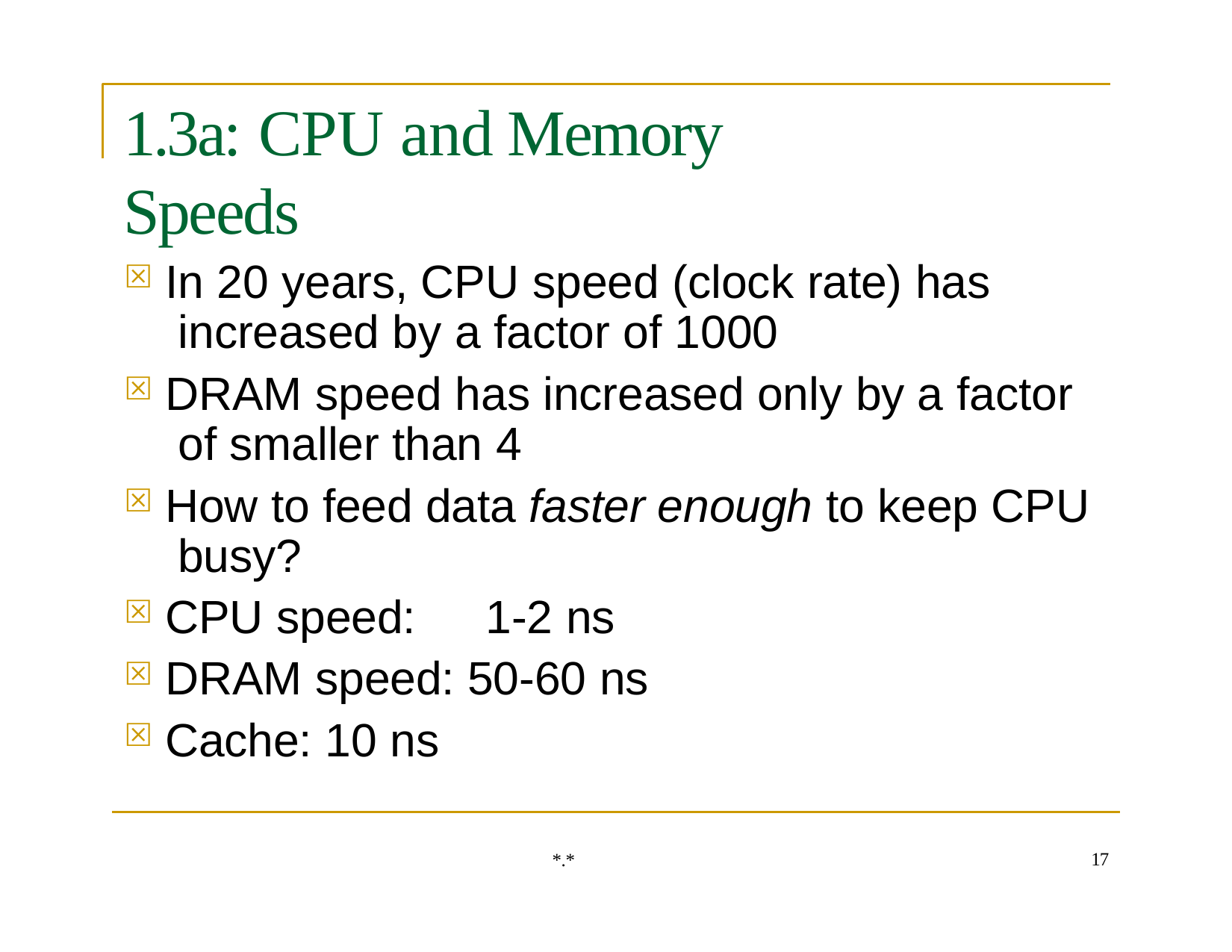

# 1.3a: CPU and	Memory Speeds
In 20 years, CPU speed (clock rate) has  increased by a factor of 1000
DRAM speed has increased only by a factor  of smaller than 4
How to feed data faster enough to keep CPU  busy?
CPU speed:	1-2 ns
DRAM speed: 50-60 ns
Cache: 10 ns
17
*.*